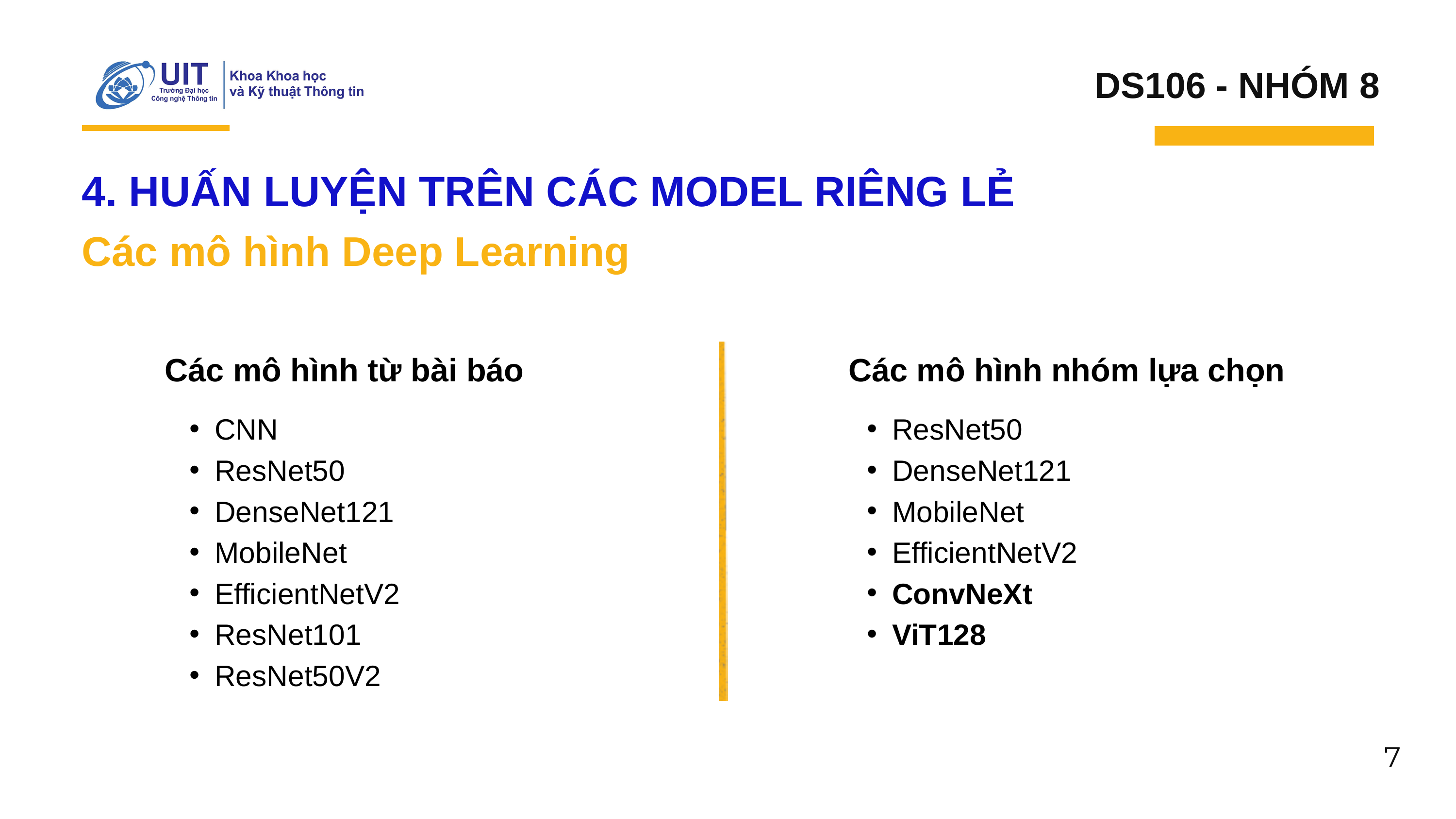

DS106 - NHÓM 8

4. HUẤN LUYỆN TRÊN CÁC MODEL RIÊNG LẺ
Các mô hình Deep Learning

Các mô hình từ bài báo
Các mô hình nhóm lựa chọn
CNN
ResNet50
DenseNet121
MobileNet
EfficientNetV2
ResNet101
ResNet50V2
ResNet50
DenseNet121
MobileNet
EfficientNetV2
ConvNeXt
ViT128
7